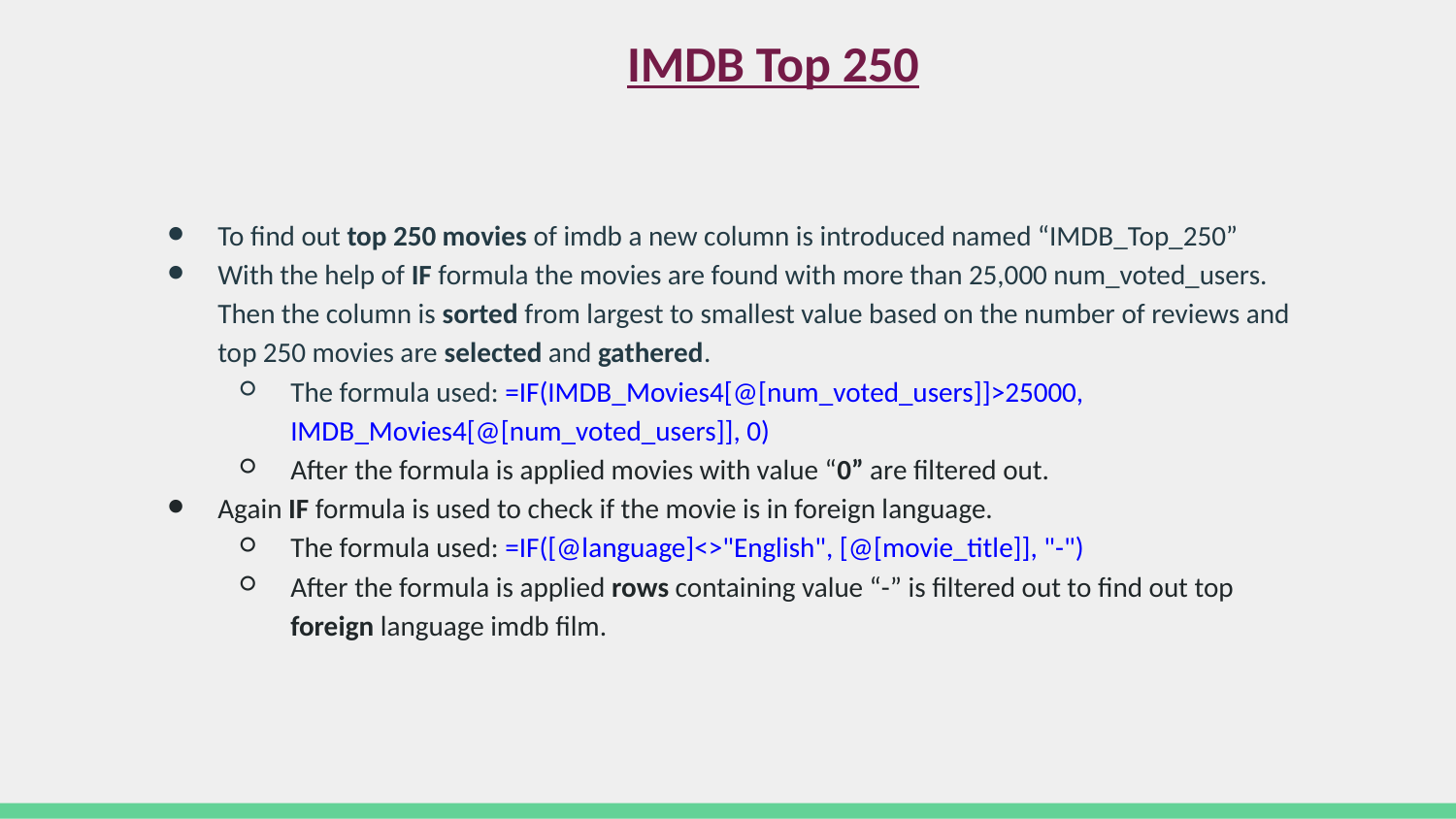

# IMDB Top 250
To find out top 250 movies of imdb a new column is introduced named “IMDB_Top_250”
With the help of IF formula the movies are found with more than 25,000 num_voted_users. Then the column is sorted from largest to smallest value based on the number of reviews and top 250 movies are selected and gathered.
The formula used: =IF(IMDB_Movies4[@[num_voted_users]]>25000, IMDB_Movies4[@[num_voted_users]], 0)
After the formula is applied movies with value “0” are filtered out.
Again IF formula is used to check if the movie is in foreign language.
The formula used: =IF([@language]<>"English", [@[movie_title]], "-")
After the formula is applied rows containing value “-” is filtered out to find out top foreign language imdb film.